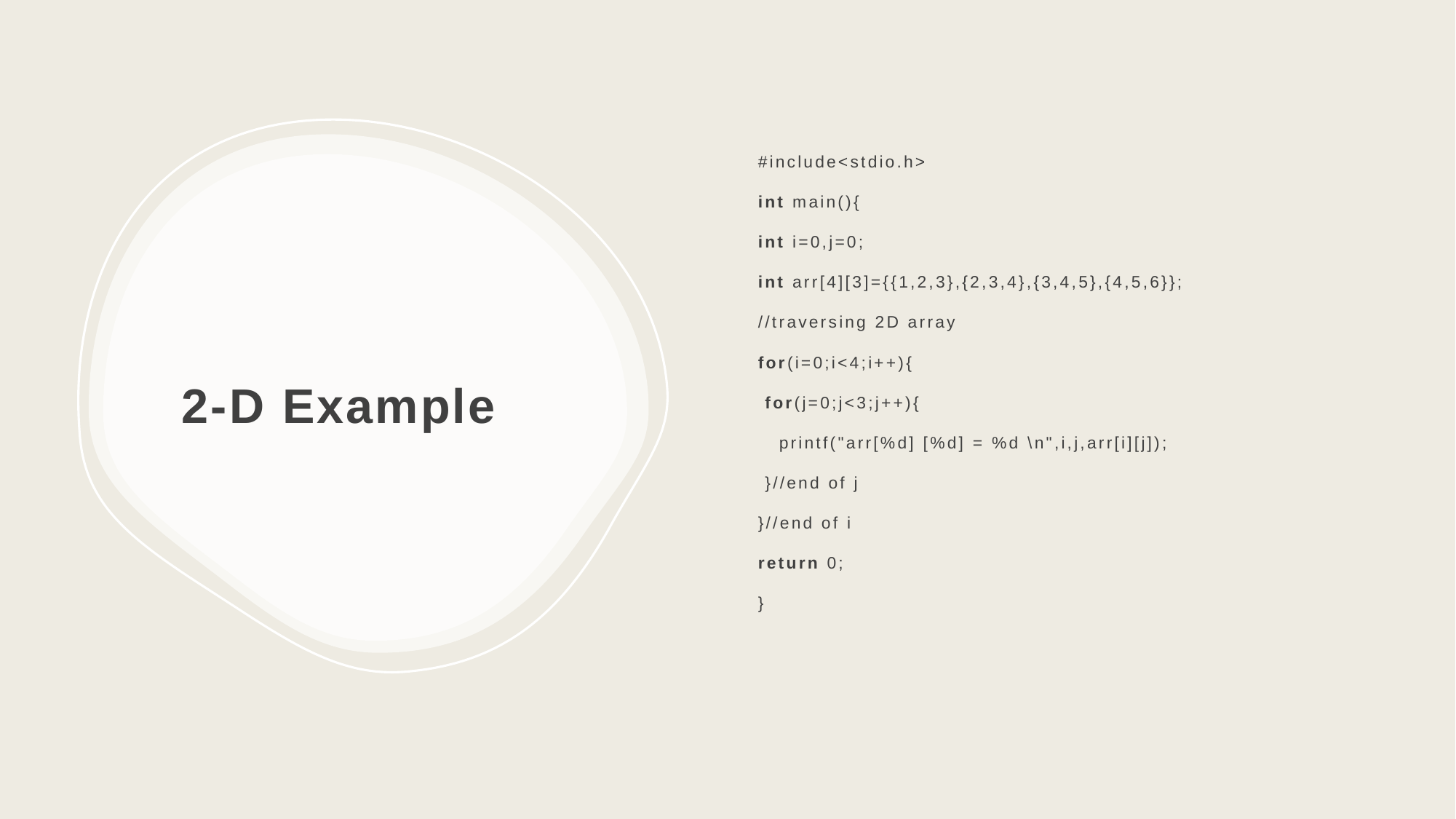

#include<stdio.h>
int main(){
int i=0,j=0;
int arr[4][3]={{1,2,3},{2,3,4},{3,4,5},{4,5,6}};
//traversing 2D array
for(i=0;i<4;i++){
 for(j=0;j<3;j++){
   printf("arr[%d] [%d] = %d \n",i,j,arr[i][j]);
 }//end of j
}//end of i
return 0;
}

# 2-D Example